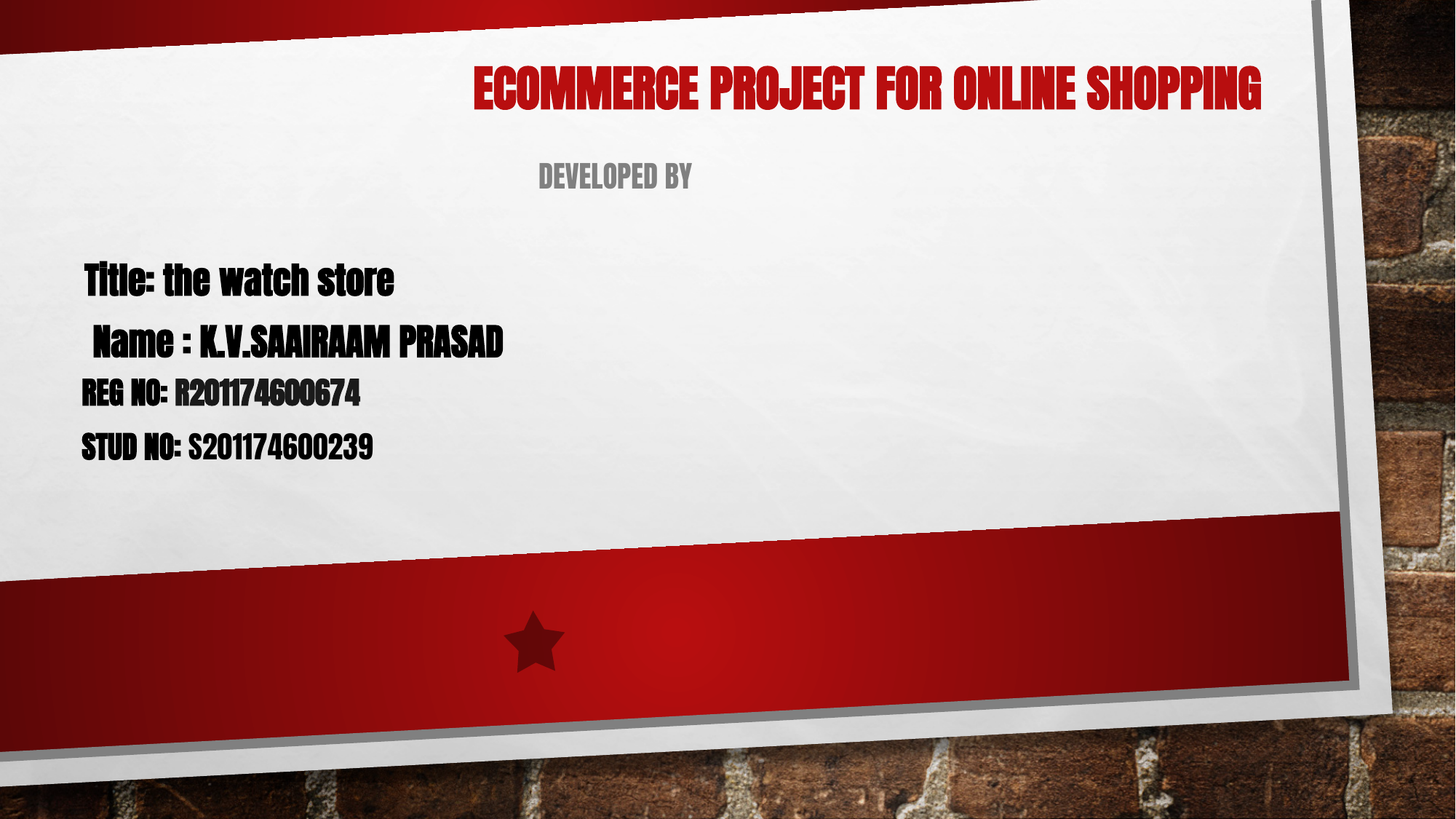

# ECOMMERCE PROJECT FOR ONLINE SHOPPING
                                                  DEVELOPED BY
Title: the watch store
Name : K.V.SAAIRAAM PRASAD
REG NO: R201174600674
STUD NO: S201174600239